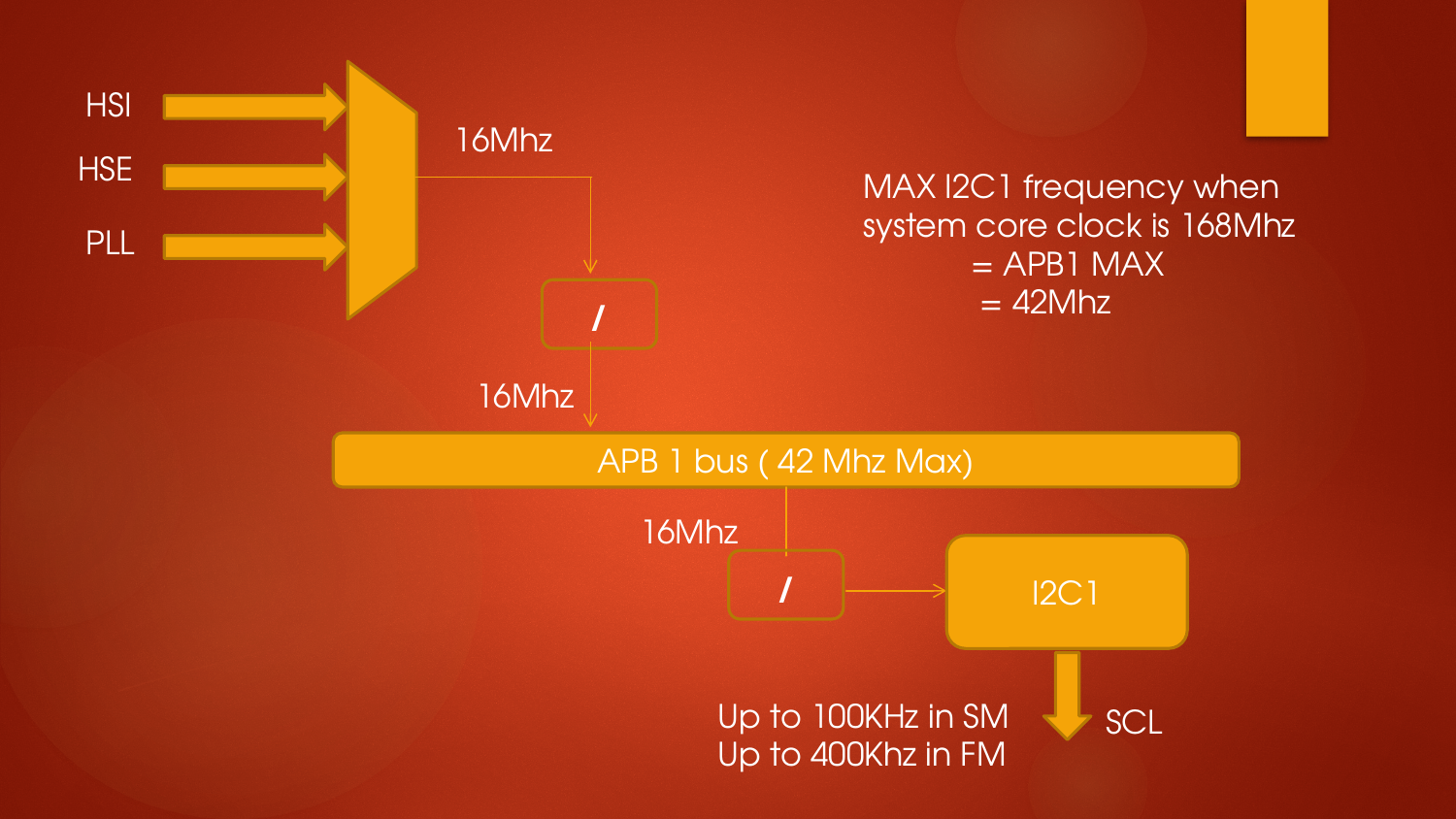

HSI

16Mhz
HSE

MAX I2C1 frequency when
system core clock is 168Mhz
            = APB1 MAX
             = 42Mhz
PLL

/
16Mhz
APB 1 bus ( 42 Mhz Max)
16Mhz
I2C1
/

Up to 100KHz in SM
Up to 400Khz in FM
SCL